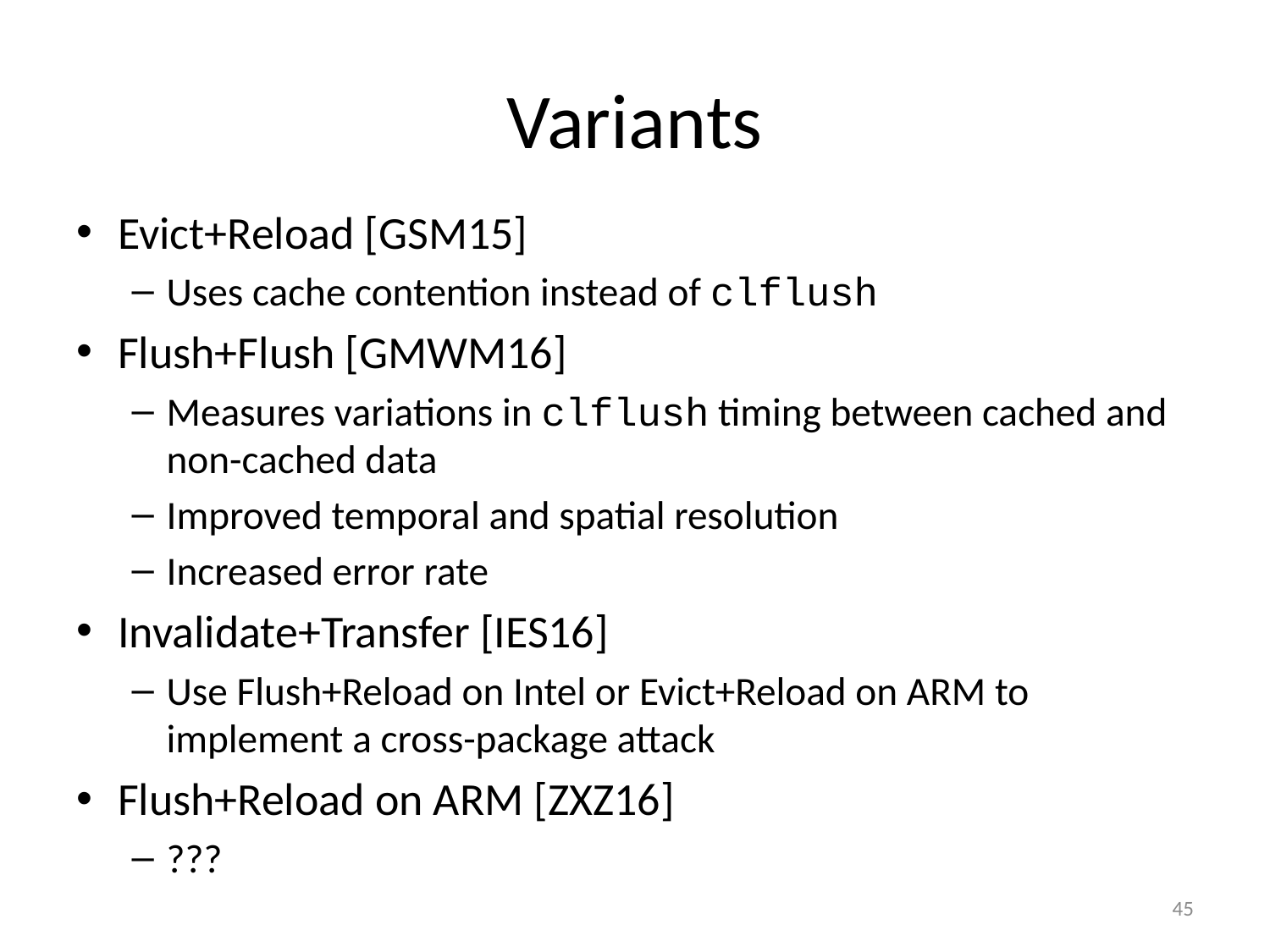

# Variants
Evict+Reload [GSM15]
Uses cache contention instead of clflush
Flush+Flush [GMWM16]
Measures variations in clflush timing between cached and non-cached data
Improved temporal and spatial resolution
Increased error rate
Invalidate+Transfer [IES16]
Use Flush+Reload on Intel or Evict+Reload on ARM to implement a cross-package attack
Flush+Reload on ARM [ZXZ16]
???

45